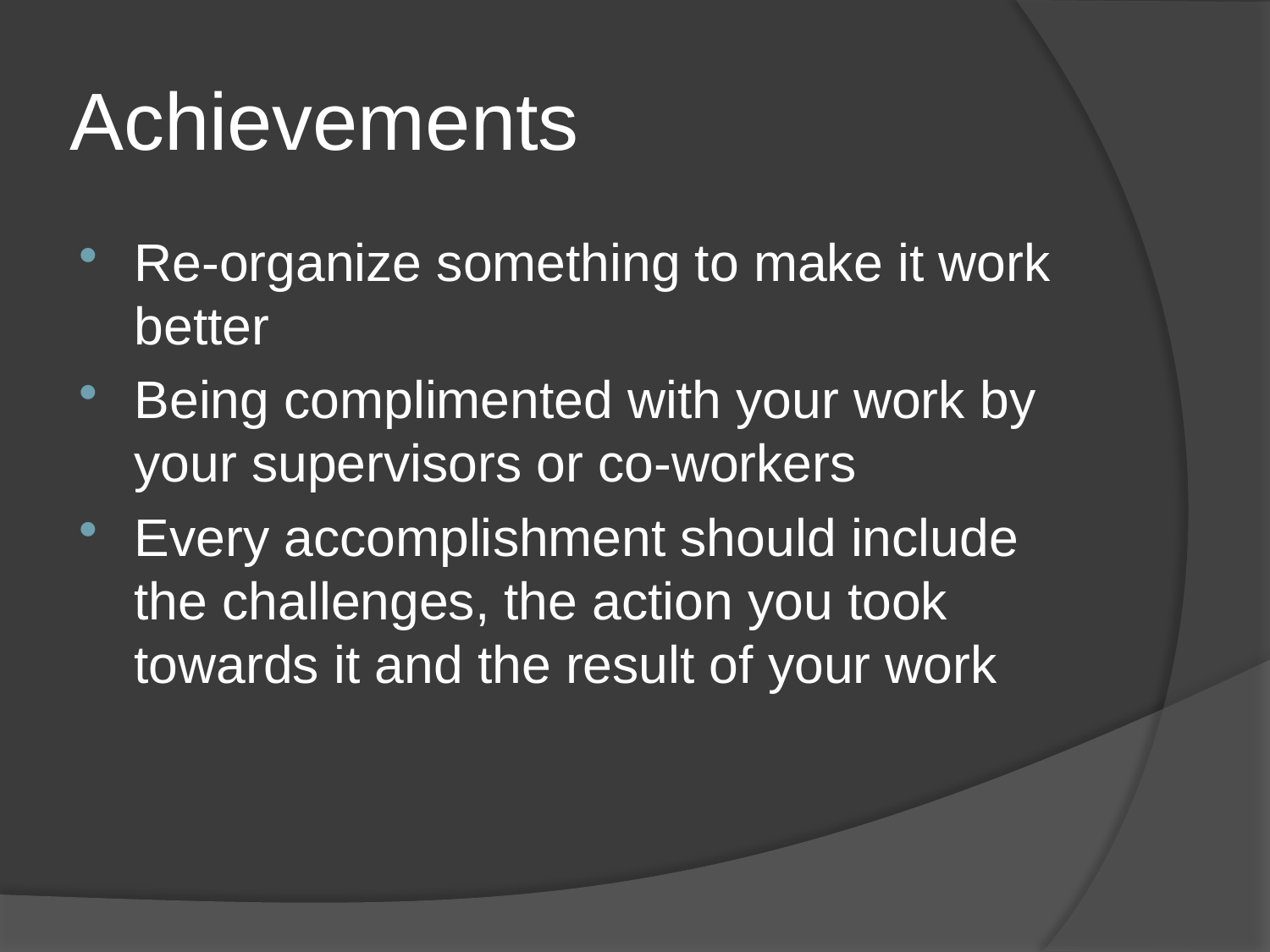

# Achievements
Re-organize something to make it work better
Being complimented with your work by your supervisors or co-workers
Every accomplishment should include the challenges, the action you took towards it and the result of your work